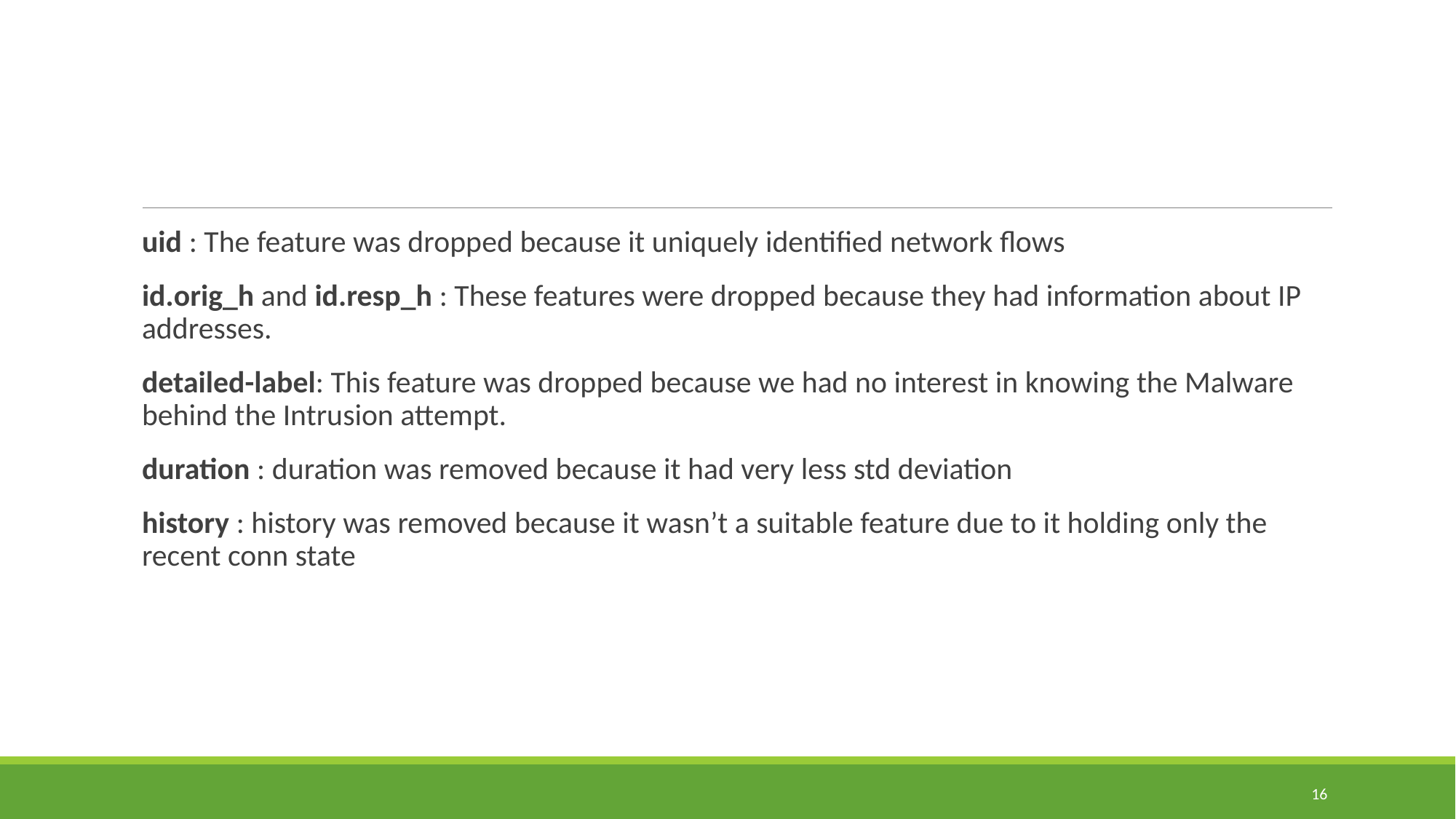

uid : The feature was dropped because it uniquely identified network flows
id.orig_h and id.resp_h : These features were dropped because they had information about IP addresses.
detailed-label: This feature was dropped because we had no interest in knowing the Malware behind the Intrusion attempt.
duration : duration was removed because it had very less std deviation
history : history was removed because it wasn’t a suitable feature due to it holding only the recent conn state
16